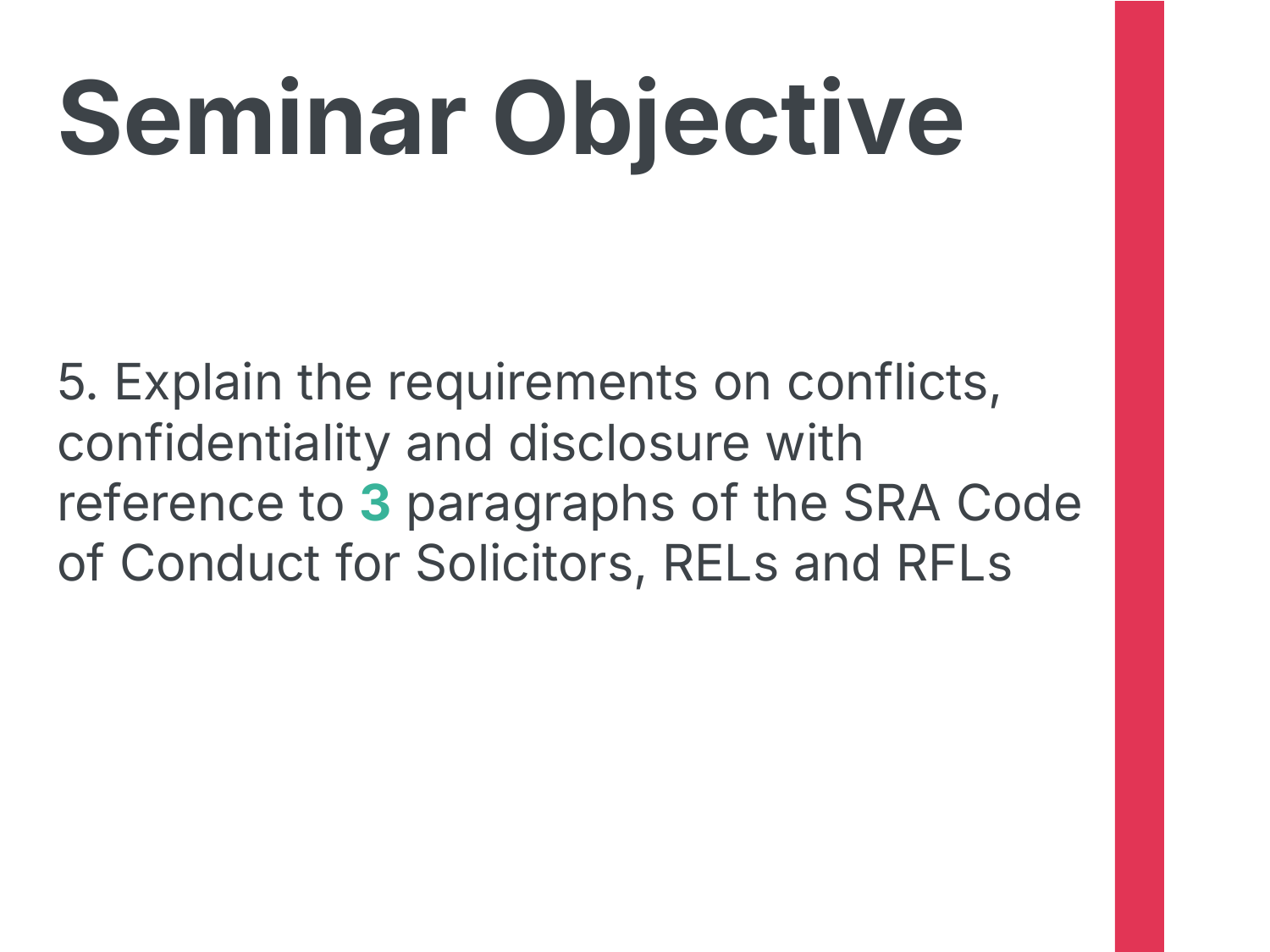

Seminar Objective
5. Explain the requirements on conflicts, confidentiality and disclosure with reference to 3 paragraphs of the SRA Code of Conduct for Solicitors, RELs and RFLs